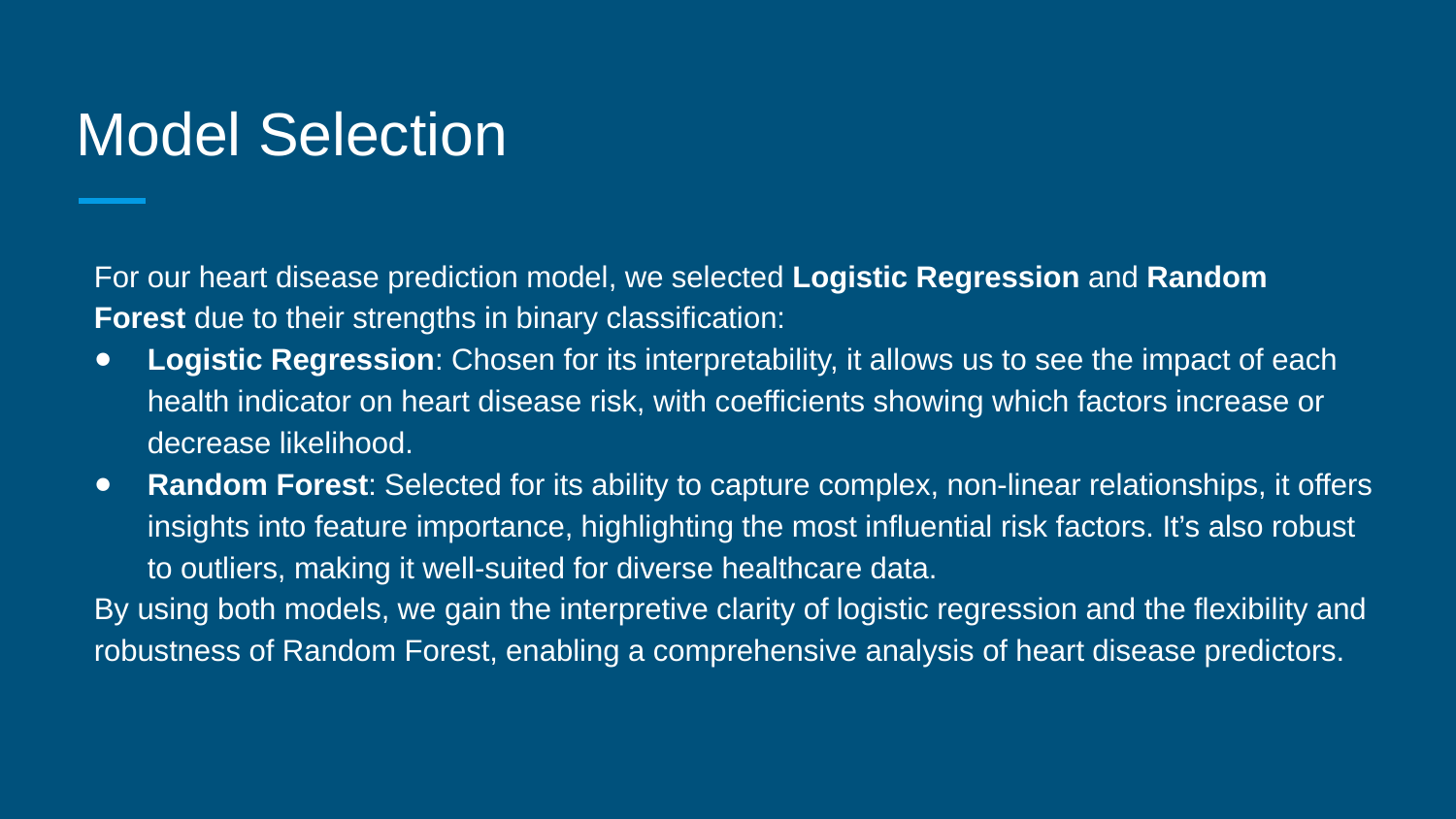

# Model Selection
For our heart disease prediction model, we selected Logistic Regression and Random Forest due to their strengths in binary classification:
Logistic Regression: Chosen for its interpretability, it allows us to see the impact of each health indicator on heart disease risk, with coefficients showing which factors increase or decrease likelihood.
Random Forest: Selected for its ability to capture complex, non-linear relationships, it offers insights into feature importance, highlighting the most influential risk factors. It’s also robust to outliers, making it well-suited for diverse healthcare data.
By using both models, we gain the interpretive clarity of logistic regression and the flexibility and robustness of Random Forest, enabling a comprehensive analysis of heart disease predictors.